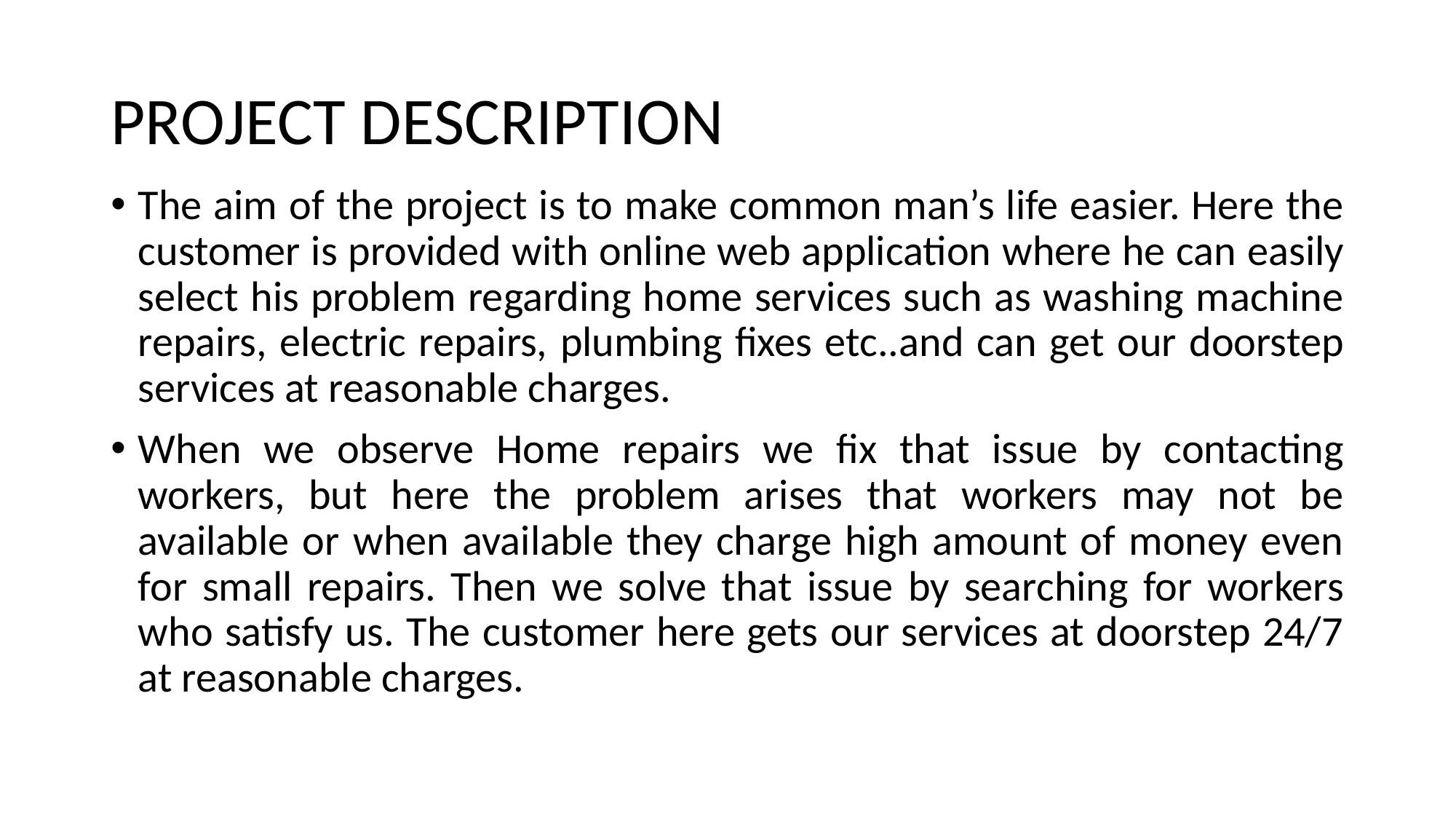

# PROJECT DESCRIPTION
The aim of the project is to make common man’s life easier. Here the customer is provided with online web application where he can easily select his problem regarding home services such as washing machine repairs, electric repairs, plumbing fixes etc..and can get our doorstep services at reasonable charges.
When we observe Home repairs we fix that issue by contacting workers, but here the problem arises that workers may not be available or when available they charge high amount of money even for small repairs. Then we solve that issue by searching for workers who satisfy us. The customer here gets our services at doorstep 24/7 at reasonable charges.